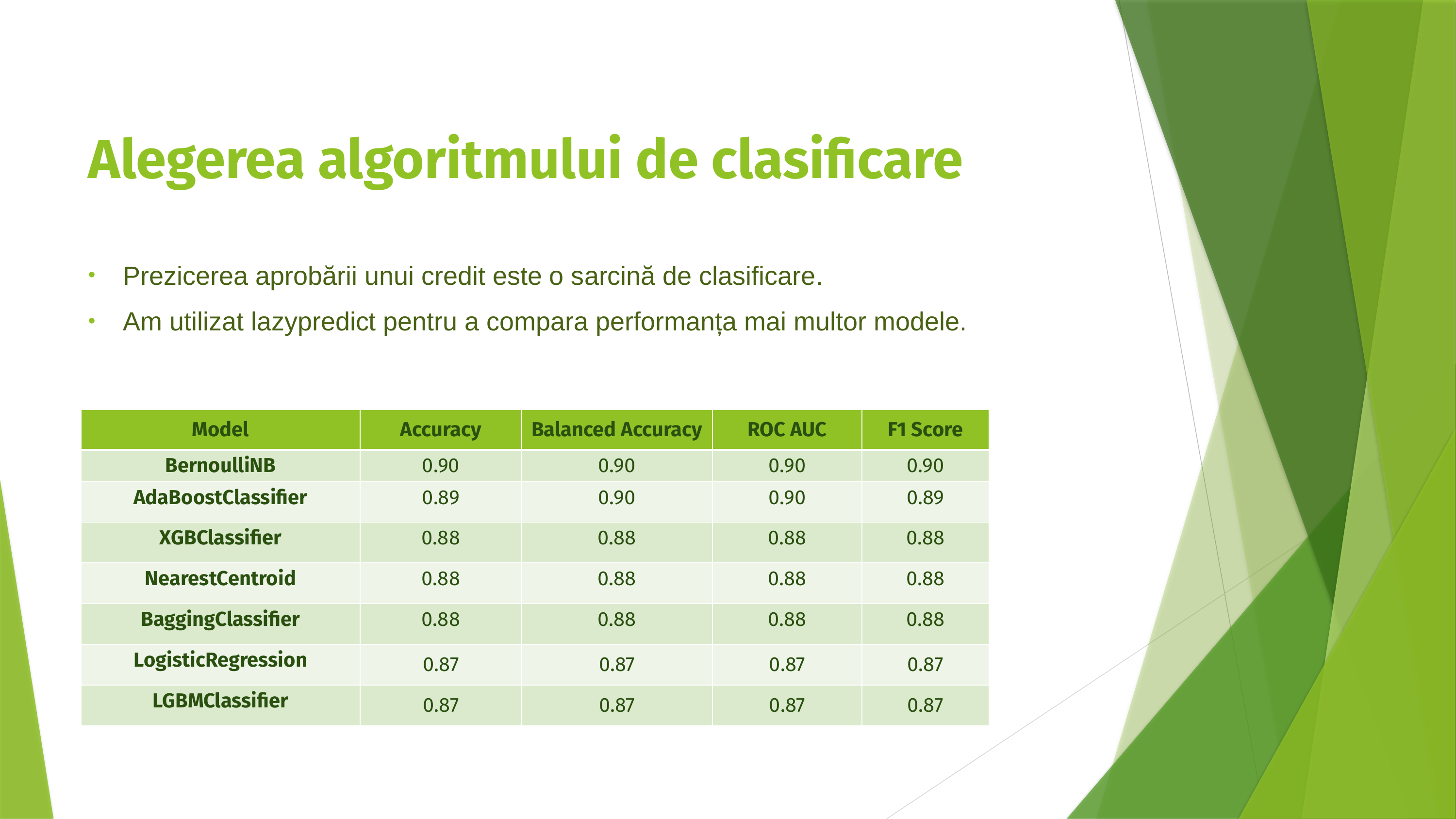

# Alegerea algoritmului de clasificare
Prezicerea aprobării unui credit este o sarcină de clasificare.
Am utilizat lazypredict pentru a compara performanța mai multor modele.
| Model | Accuracy | Balanced Accuracy | ROC AUC | F1 Score |
| --- | --- | --- | --- | --- |
| BernoulliNB | 0.90 | 0.90 | 0.90 | 0.90 |
| AdaBoostClassifier | 0.89 | 0.90 | 0.90 | 0.89 |
| XGBClassifier | 0.88 | 0.88 | 0.88 | 0.88 |
| NearestCentroid | 0.88 | 0.88 | 0.88 | 0.88 |
| BaggingClassifier | 0.88 | 0.88 | 0.88 | 0.88 |
| LogisticRegression | 0.87 | 0.87 | 0.87 | 0.87 |
| LGBMClassifier | 0.87 | 0.87 | 0.87 | 0.87 |